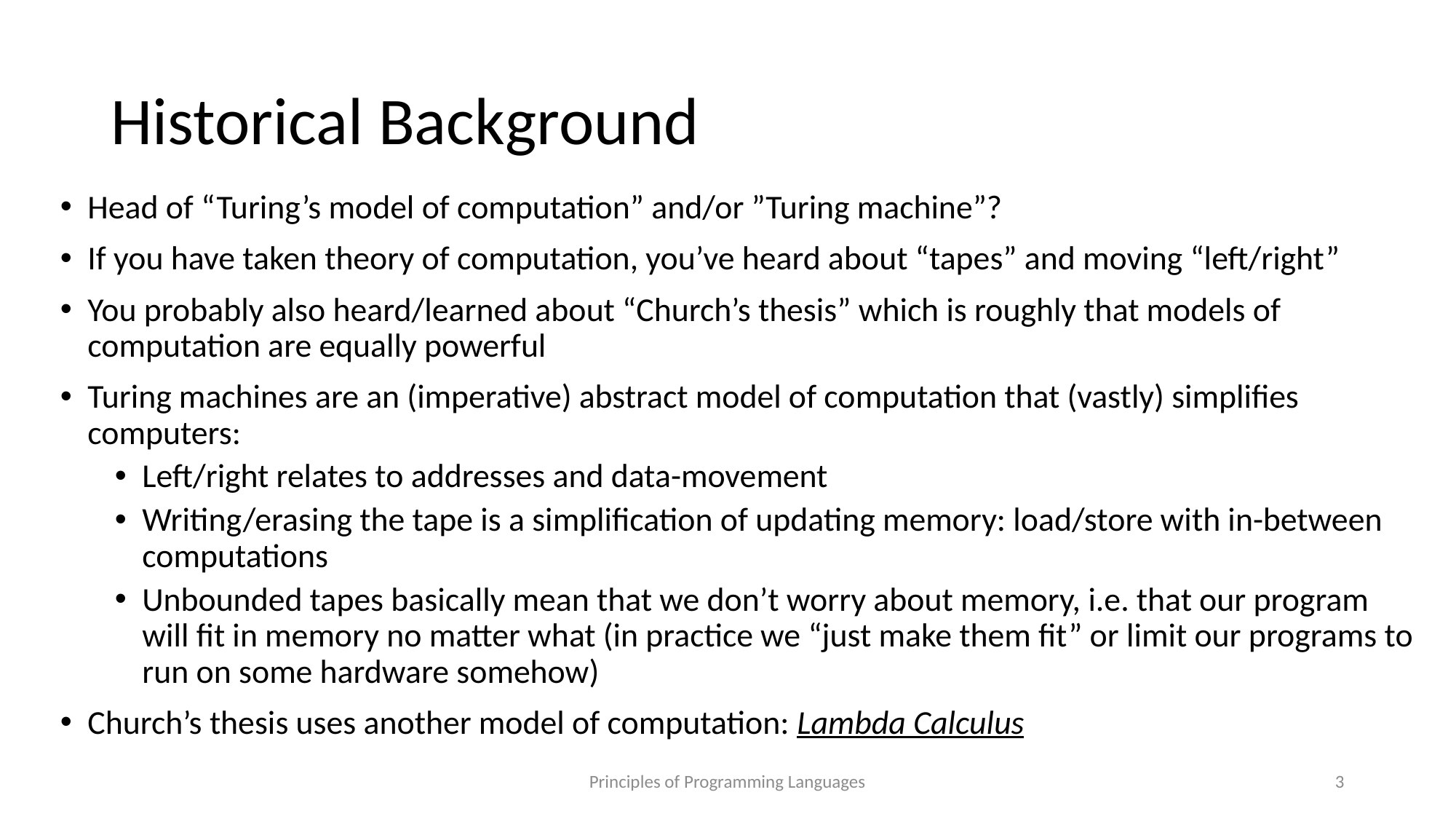

# Historical Background
Head of “Turing’s model of computation” and/or ”Turing machine”?
If you have taken theory of computation, you’ve heard about “tapes” and moving “left/right”
You probably also heard/learned about “Church’s thesis” which is roughly that models of computation are equally powerful
Turing machines are an (imperative) abstract model of computation that (vastly) simplifies computers:
Left/right relates to addresses and data-movement
Writing/erasing the tape is a simplification of updating memory: load/store with in-between computations
Unbounded tapes basically mean that we don’t worry about memory, i.e. that our program will fit in memory no matter what (in practice we “just make them fit” or limit our programs to run on some hardware somehow)
Church’s thesis uses another model of computation: Lambda Calculus
Principles of Programming Languages
3